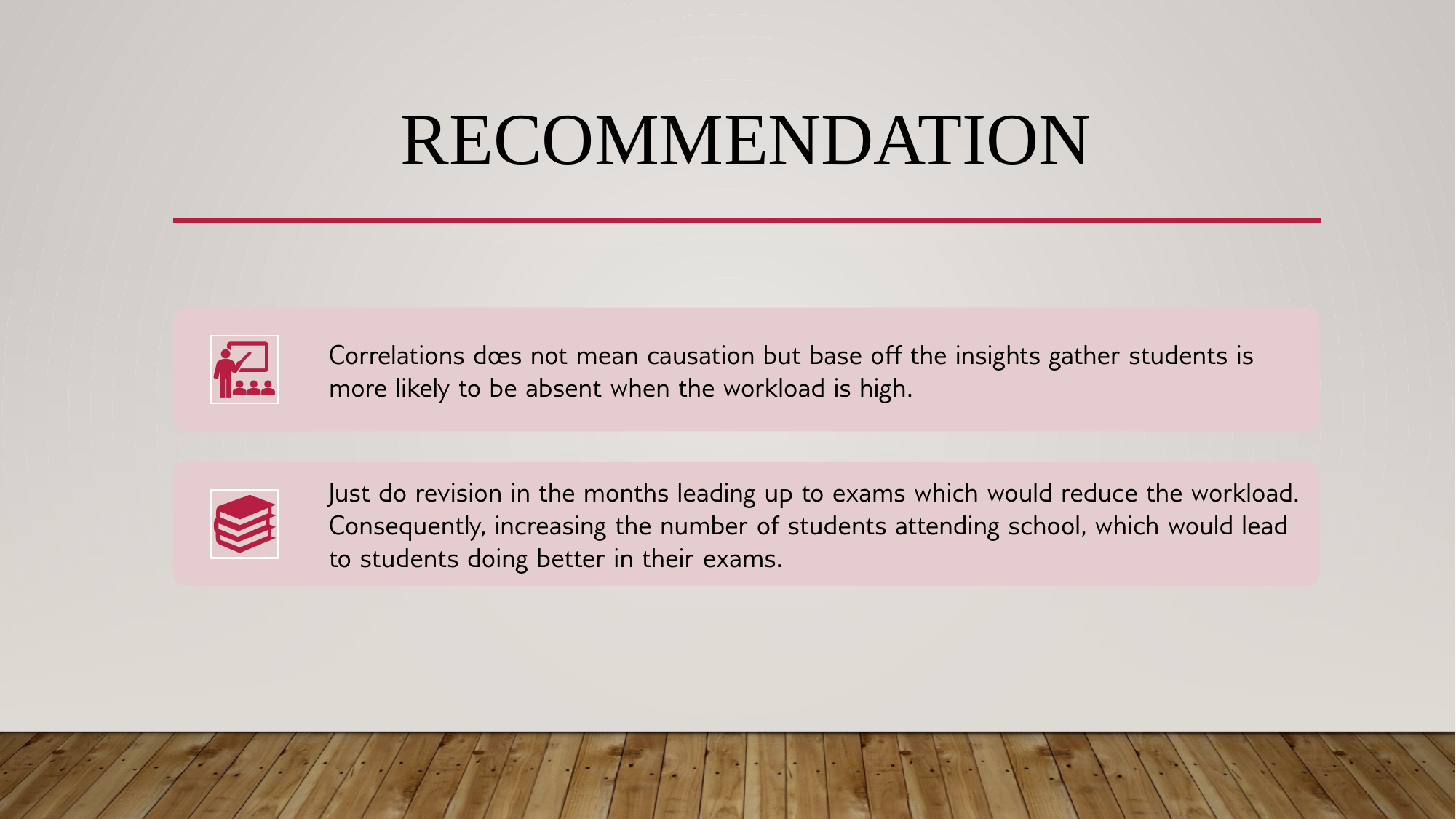

# Recommendation
Correlations does not mean causation but base off the insights gather students is more likely to be absent when the workload is high.
Just do revision in the months leading up to exams which would reduce the workload. Consequently, increasing the number of students attending school, which would lead to students doing better in their exams.